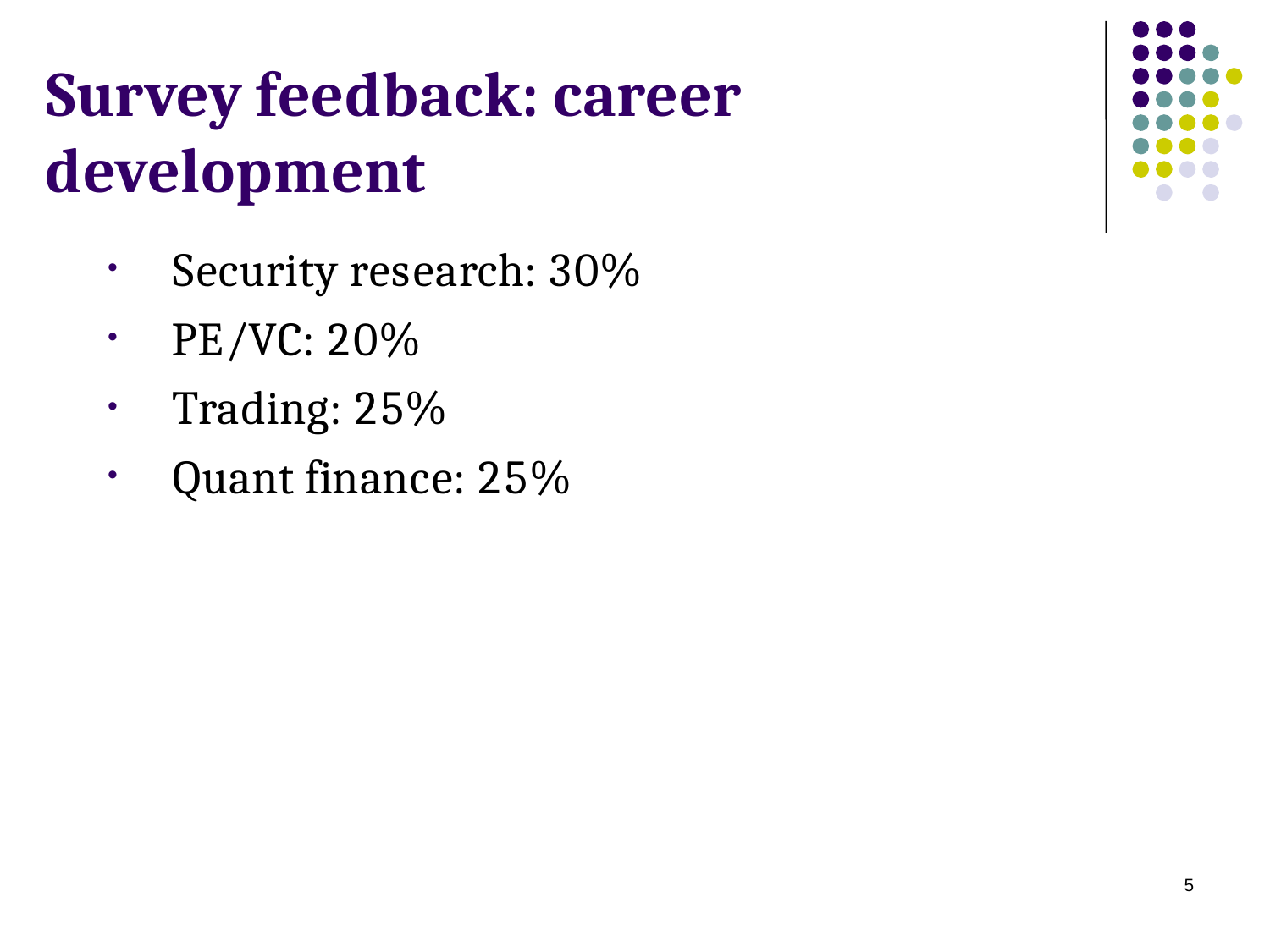

# Survey feedback: career development
Security research: 30%
PE/VC: 20%
Trading: 25%
Quant finance: 25%
5